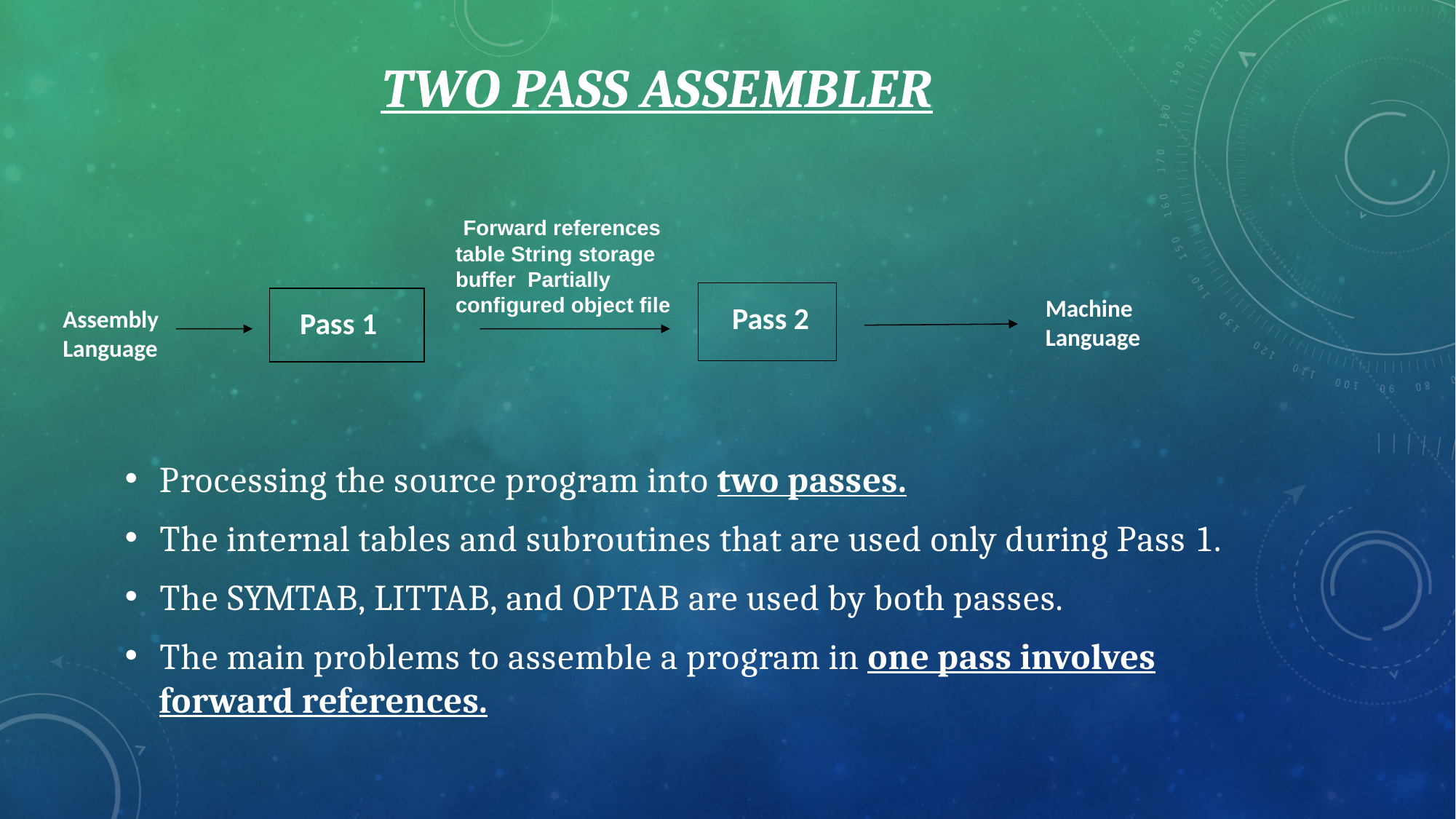

# Two Pass Assembler
 Forward references table String storage buffer  Partially configured object file

Machine
Language

Pass 2
Assembly Language
Pass 1

Processing the source program into two passes.
The internal tables and subroutines that are used only during Pass 1.
The SYMTAB, LITTAB, and OPTAB are used by both passes.
The main problems to assemble a program in one pass involves forward references.